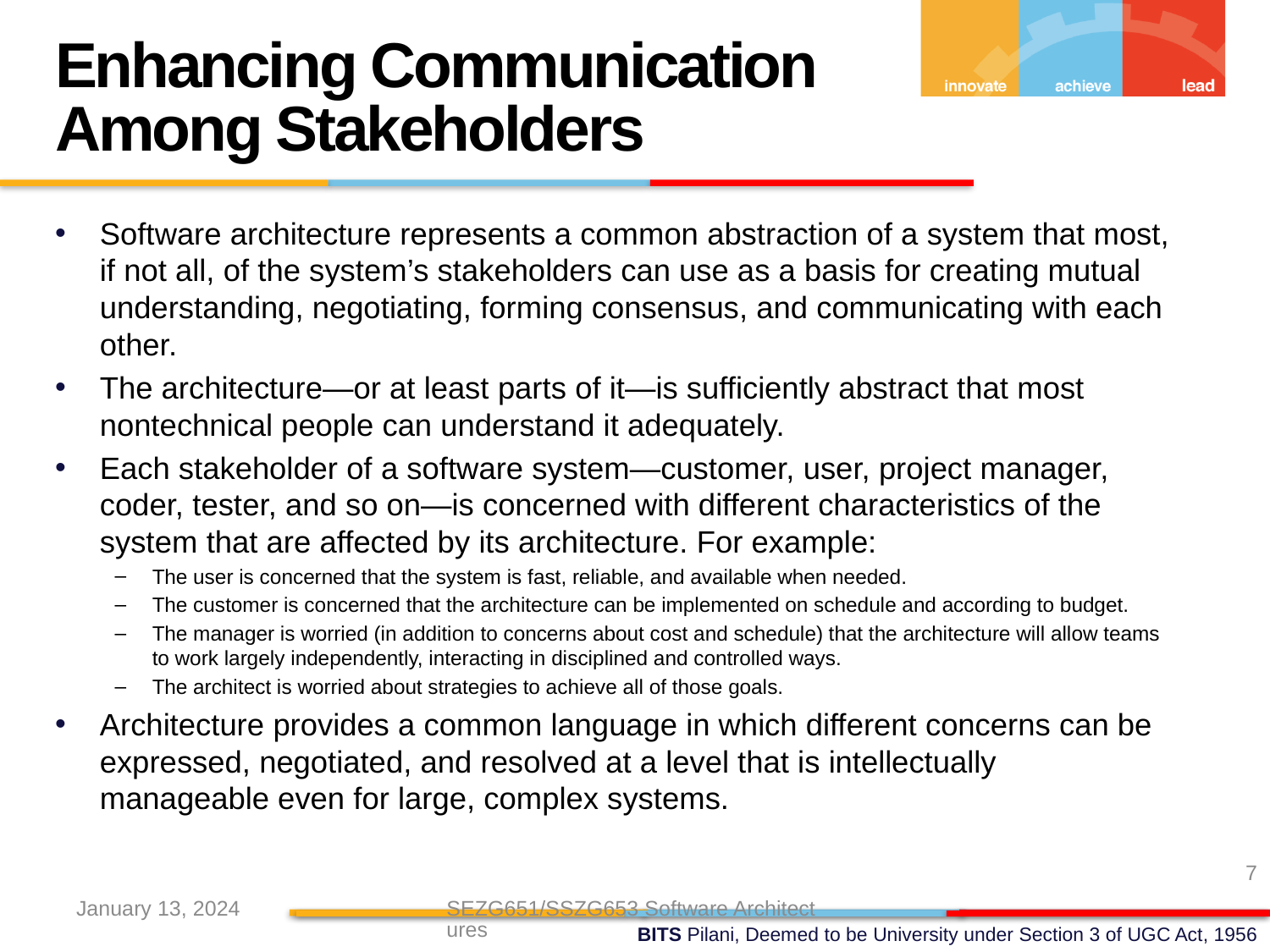

Enhancing Communication Among Stakeholders
Software architecture represents a common abstraction of a system that most, if not all, of the system’s stakeholders can use as a basis for creating mutual understanding, negotiating, forming consensus, and communicating with each other.
The architecture—or at least parts of it—is sufficiently abstract that most nontechnical people can understand it adequately.
Each stakeholder of a software system—customer, user, project manager, coder, tester, and so on—is concerned with different characteristics of the system that are affected by its architecture. For example:
The user is concerned that the system is fast, reliable, and available when needed.
The customer is concerned that the architecture can be implemented on schedule and according to budget.
The manager is worried (in addition to concerns about cost and schedule) that the architecture will allow teams to work largely independently, interacting in disciplined and controlled ways.
The architect is worried about strategies to achieve all of those goals.
Architecture provides a common language in which different concerns can be expressed, negotiated, and resolved at a level that is intellectually manageable even for large, complex systems.
7
January 13, 2024
SEZG651/SSZG653 Software Architectures